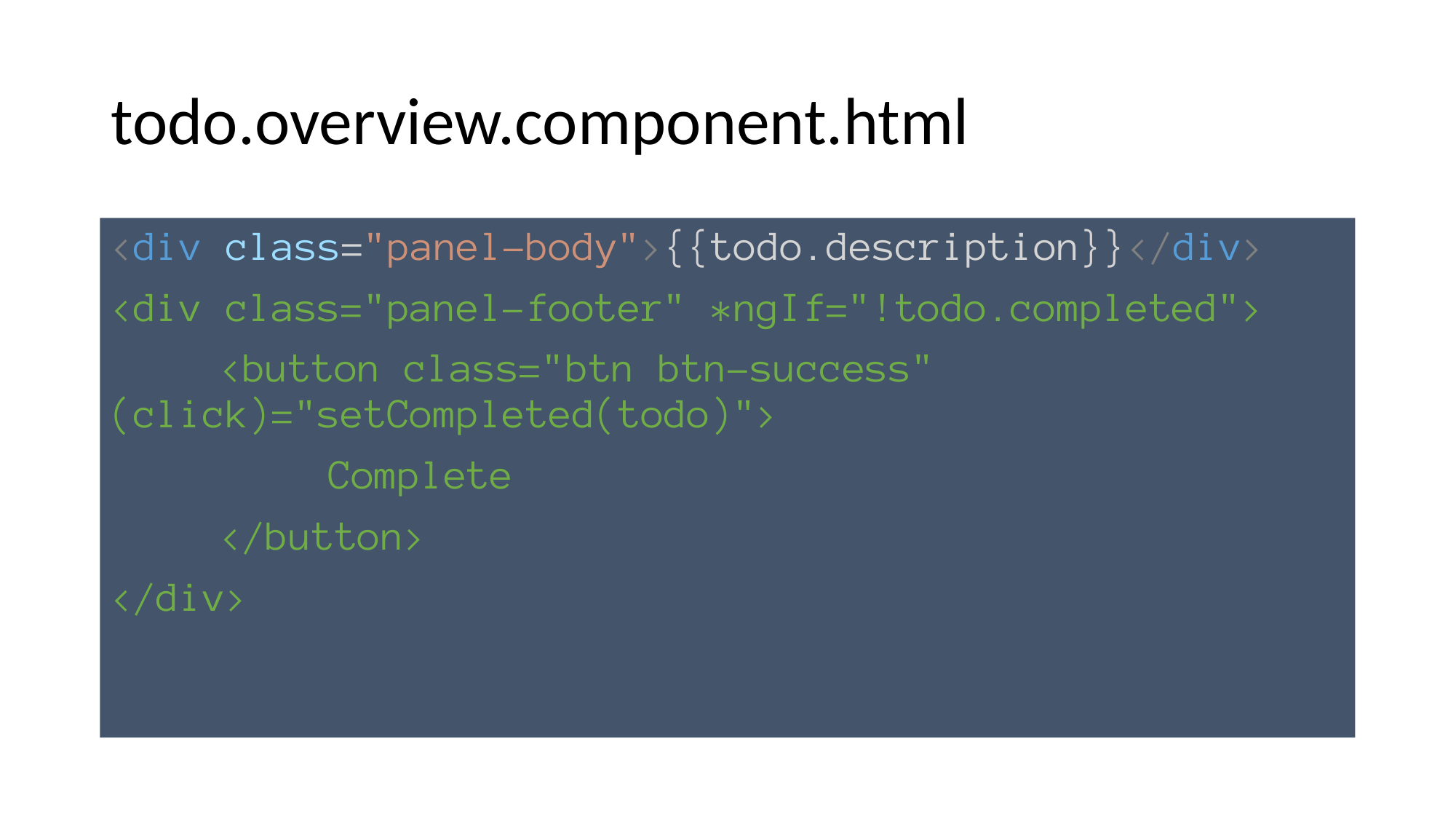

# todo.overview.component.html
<div class="panel-body">{{todo.description}}</div>
<div class="panel-footer" *ngIf="!todo.completed">
	<button class="btn btn-success" 	(click)="setCompleted(todo)">
		Complete
	</button>
</div>